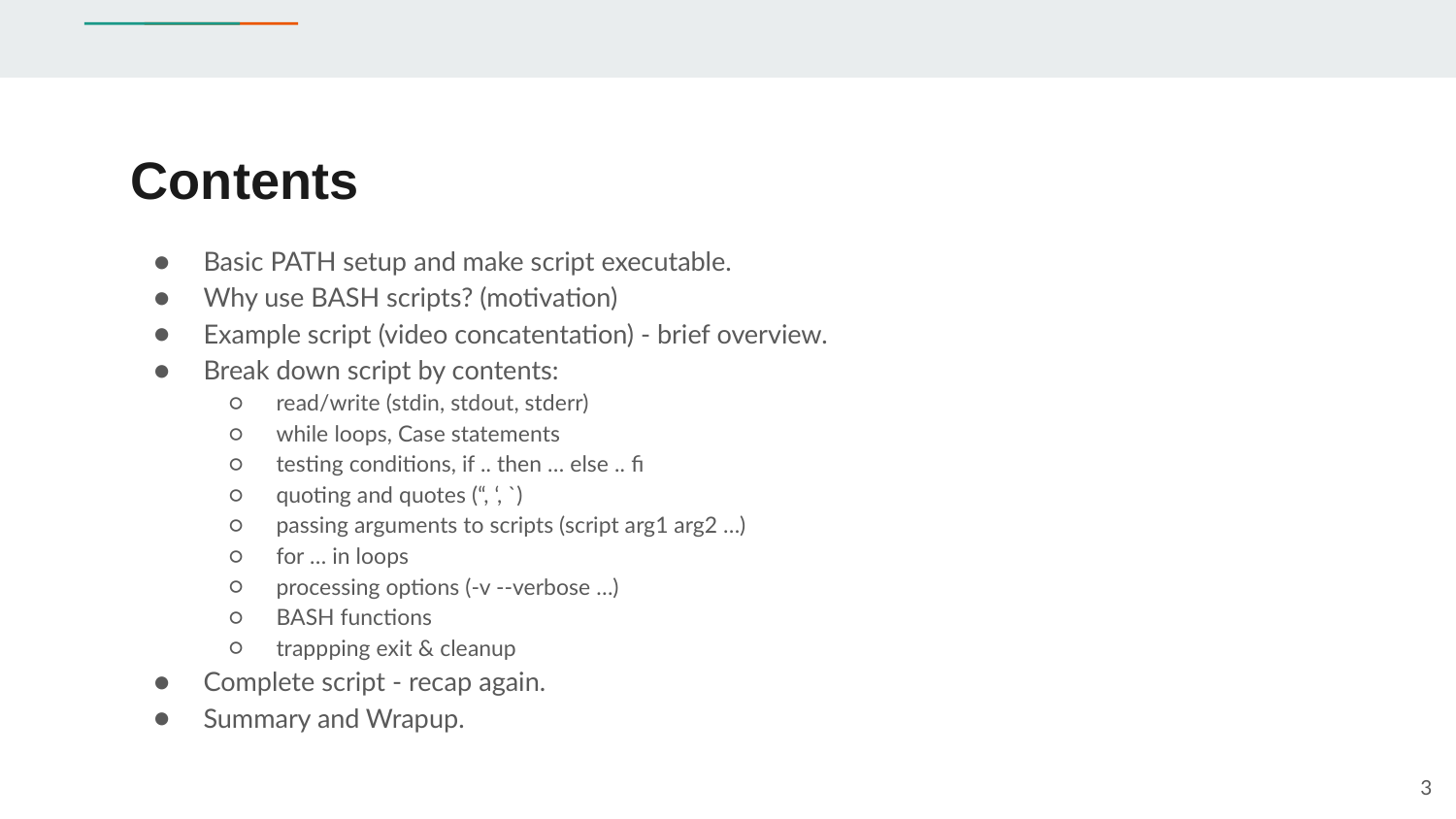

# Contents
Basic PATH setup and make script executable.
Why use BASH scripts? (motivation)
Example script (video concatentation) - brief overview.
Break down script by contents:
read/write (stdin, stdout, stderr)
while loops, Case statements
testing conditions, if .. then … else .. fi
quoting and quotes (“, ‘, `)
passing arguments to scripts (script arg1 arg2 …)
for … in loops
processing options (-v --verbose …)
BASH functions
trappping exit & cleanup
Complete script - recap again.
Summary and Wrapup.

3